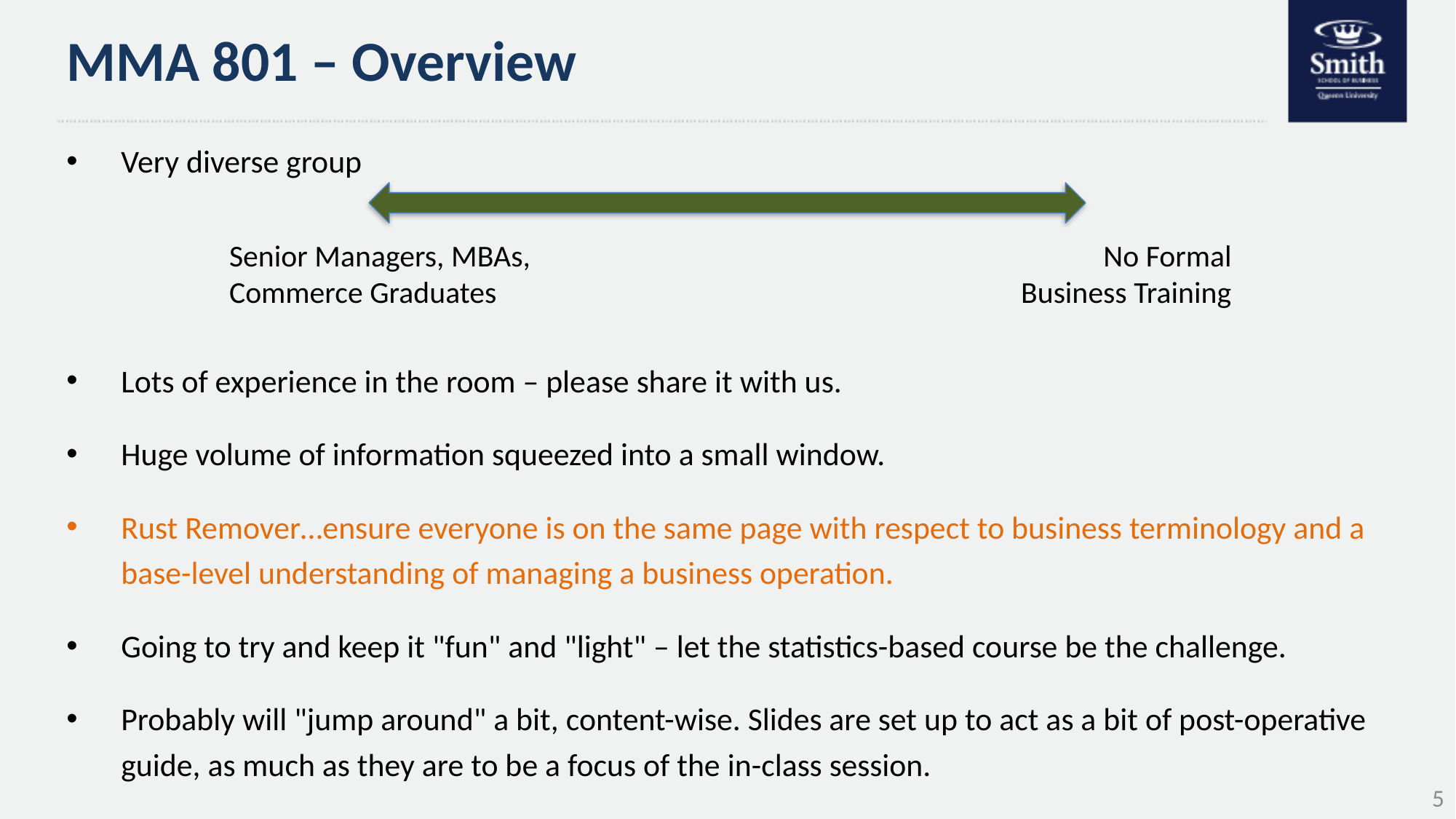

# MMA 801 – Overview
Very diverse group

Lots of experience in the room – please share it with us.
Huge volume of information squeezed into a small window.
Rust Remover…ensure everyone is on the same page with respect to business terminology and a base-level understanding of managing a business operation.
Going to try and keep it "fun" and "light" – let the statistics-based course be the challenge.
Probably will "jump around" a bit, content-wise. Slides are set up to act as a bit of post-operative guide, as much as they are to be a focus of the in-class session.

Senior Managers, MBAs, Commerce Graduates
No Formal Business Training
5